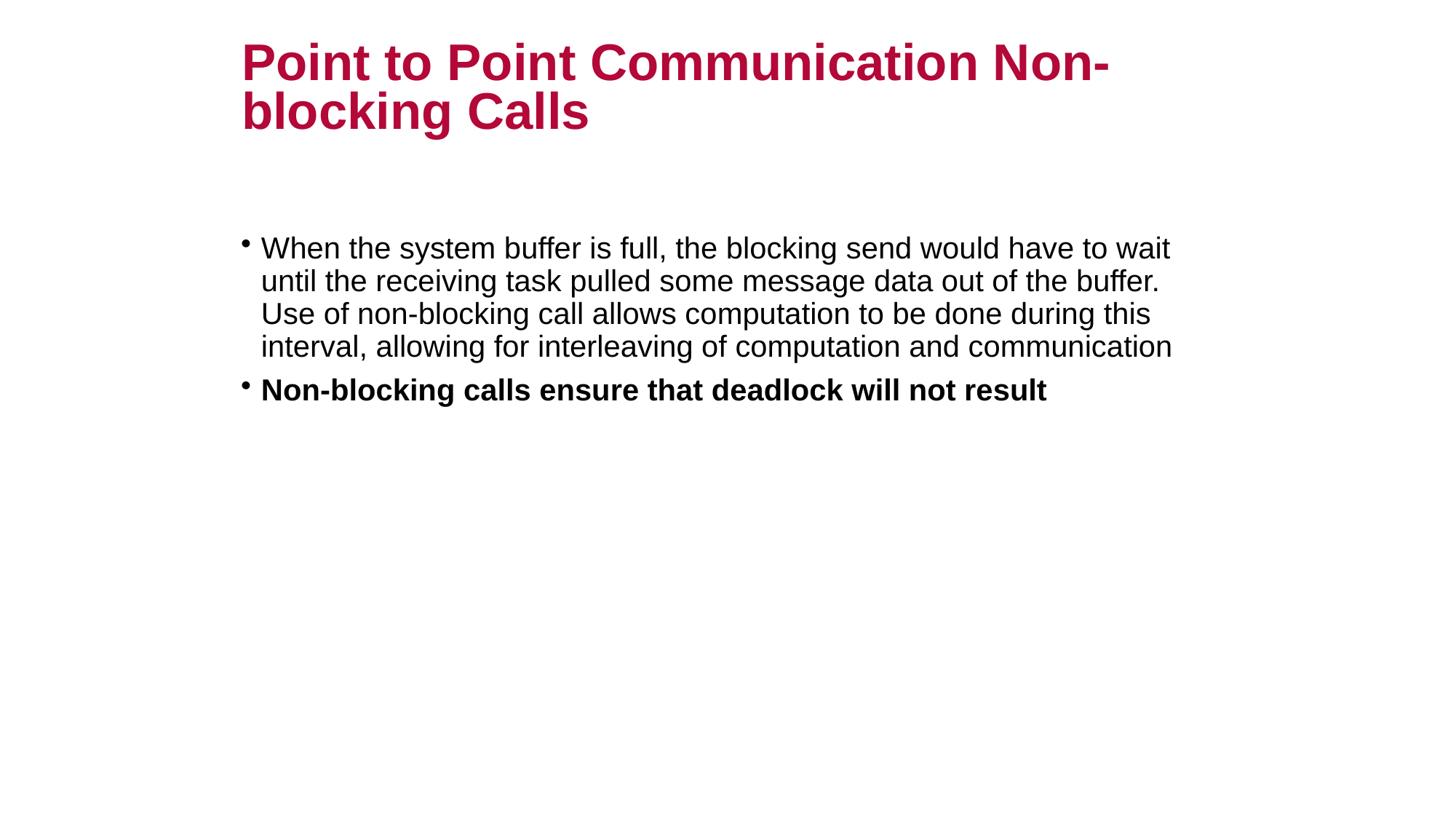

Point to Point Communication Non-blocking Calls
When the system buffer is full, the blocking send would have to wait until the receiving task pulled some message data out of the buffer. Use of non-blocking call allows computation to be done during this interval, allowing for interleaving of computation and communication
Non-blocking calls ensure that deadlock will not result